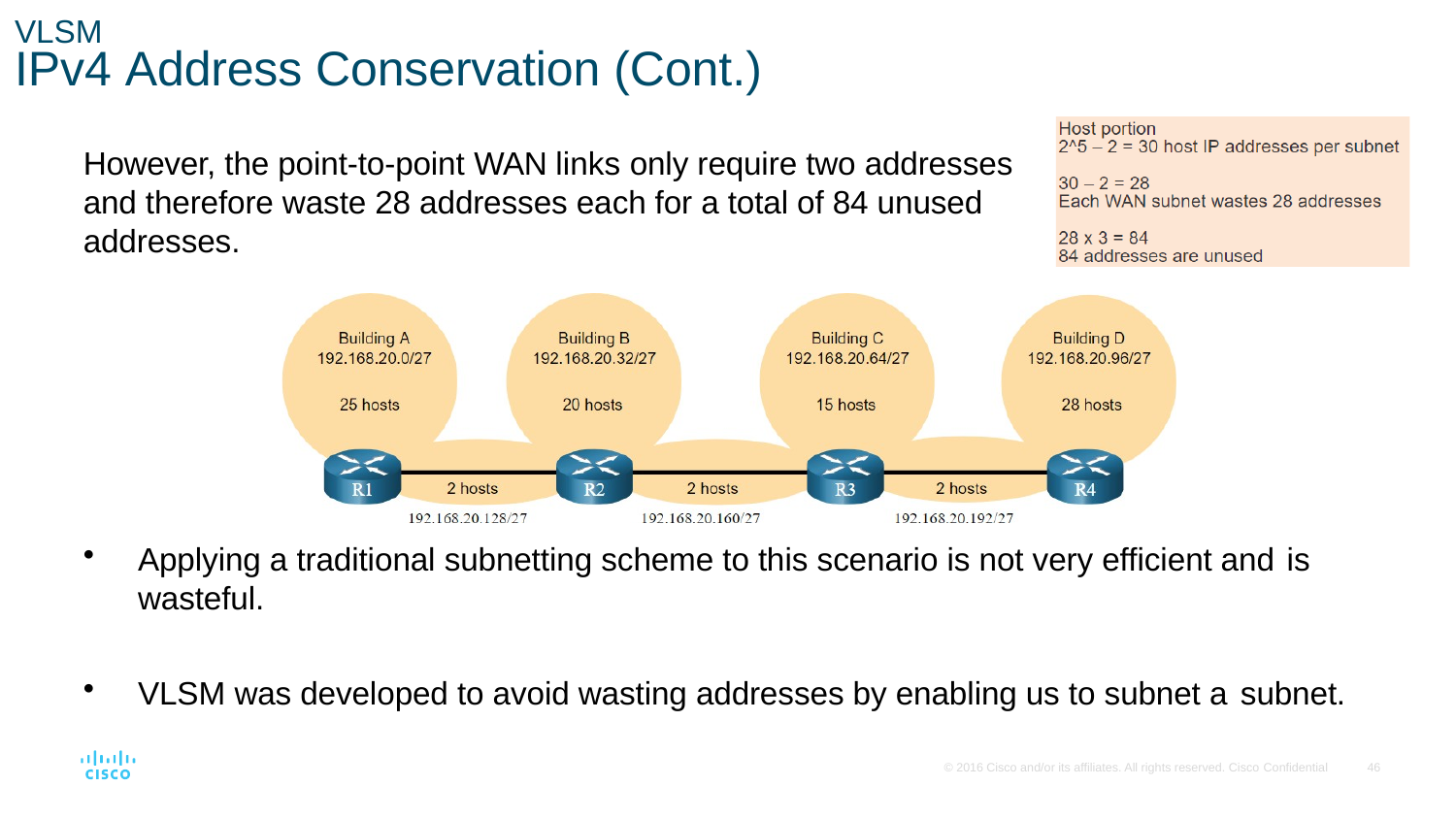

VLSM
# IPv4 Address Conservation (Cont.)

However, the point-to-point WAN links only require two addresses  and therefore waste 28 addresses each for a total of 84 unused  addresses.

Applying a traditional subnetting scheme to this scenario is not very efficient and is
wasteful.

VLSM was developed to avoid wasting addresses by enabling us to subnet a subnet.
© 2016 Cisco and/or its affiliates. All rights reserved. Cisco Confidential
46